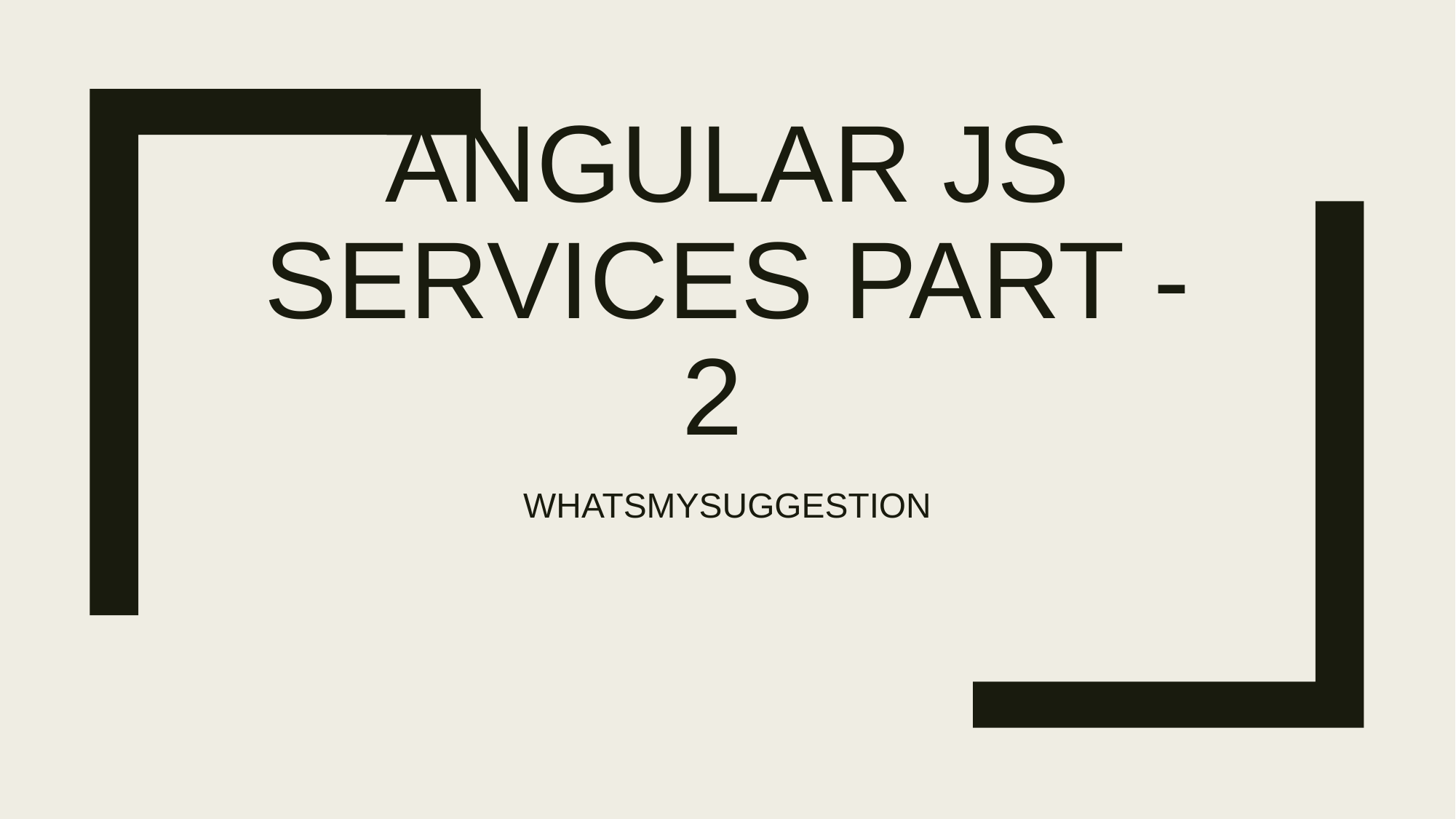

# Angular JS Services PART - 2
WHATSMYSUGGESTION